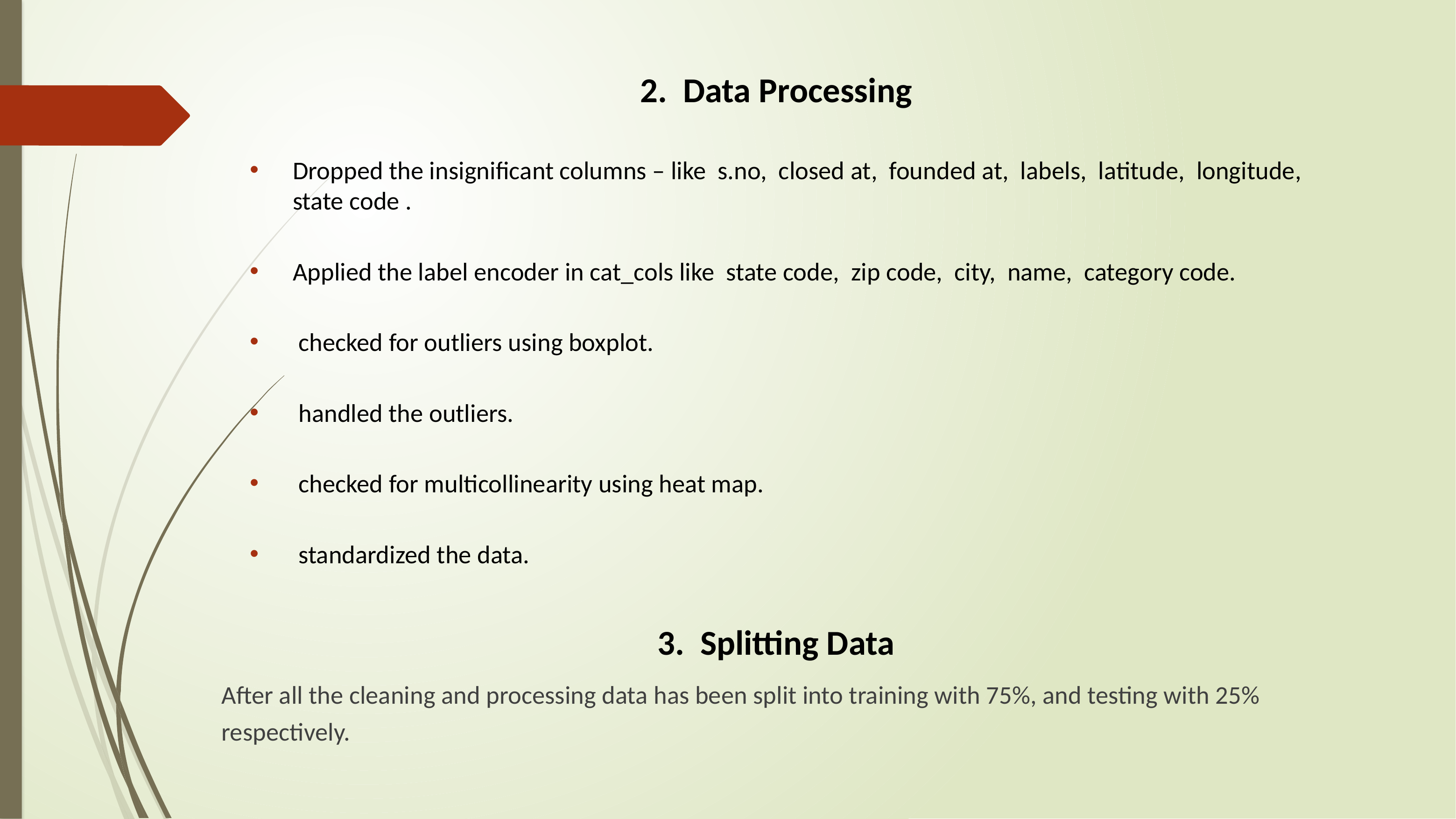

2.  Data Processing

Dropped the insignificant columns – like  s.no,  closed at,  founded at,  labels,  latitude,  longitude,  state code .

Applied the label encoder in cat_cols like  state code,  zip code,  city,  name,  category code.

 checked for outliers using boxplot.

 handled the outliers.

 checked for multicollinearity using heat map.

 standardized the data.

3.  Splitting Data
After all the cleaning and processing data has been split into training with 75%, and testing with 25% respectively.